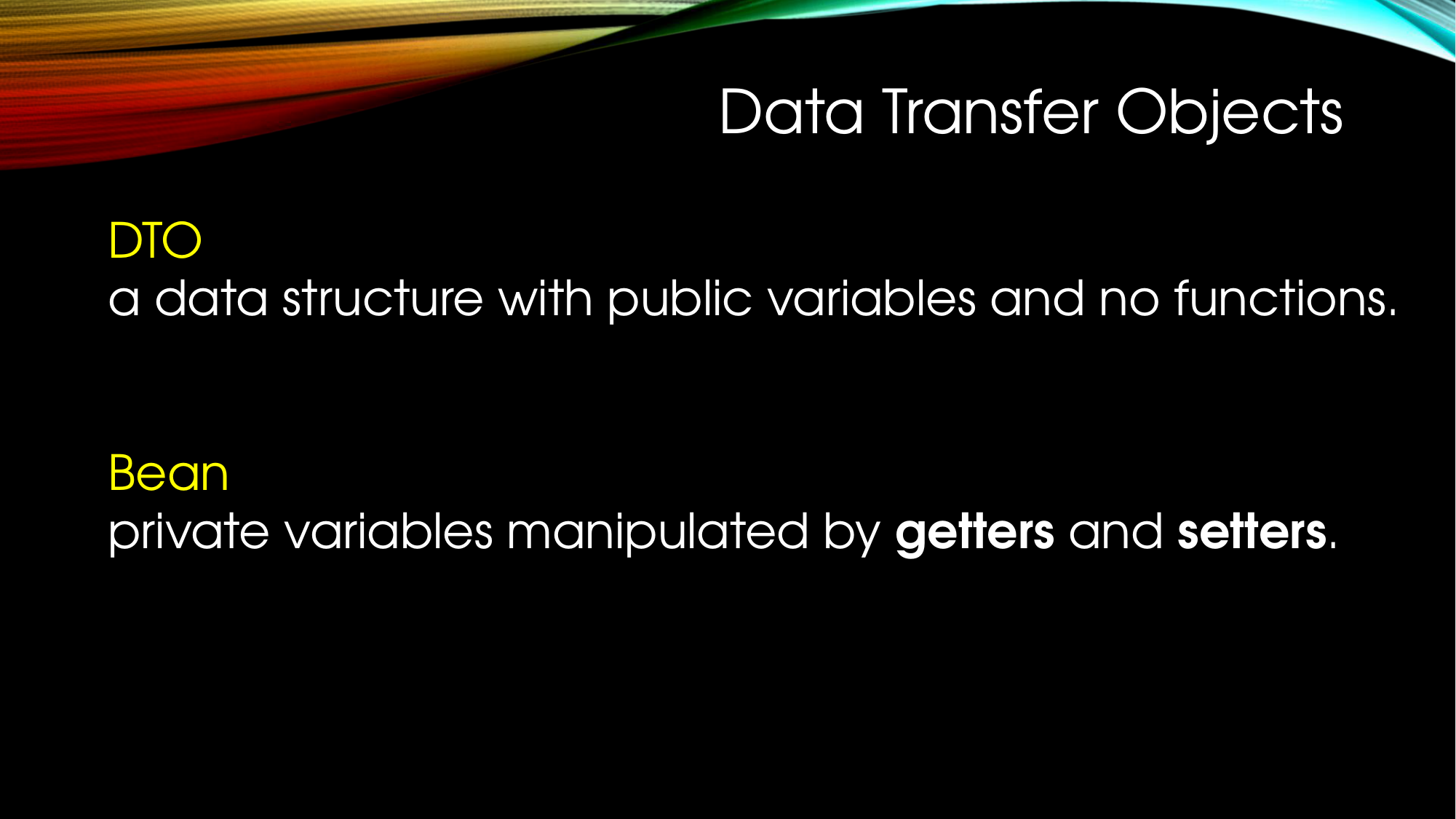

Data Transfer Objects
DTO
a data structure with public variables and no functions.

Bean
private variables manipulated by getters and setters.